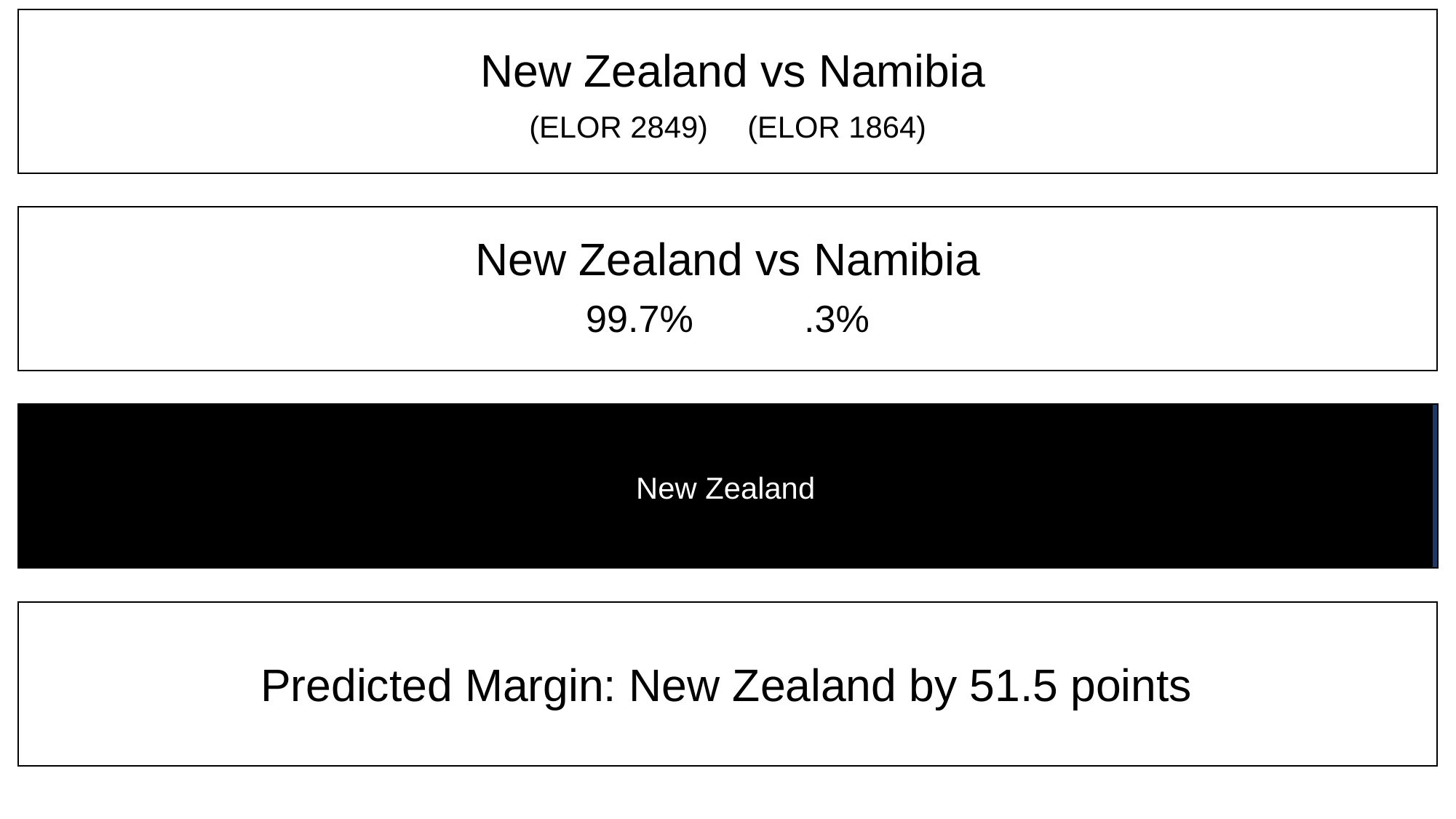

New Zealand vs Namibia
(ELOR 2849)	(ELOR 1864)

New Zealand vs Namibia
99.7%		.3%

New Zealand

Predicted Margin: New Zealand by 51.5 points